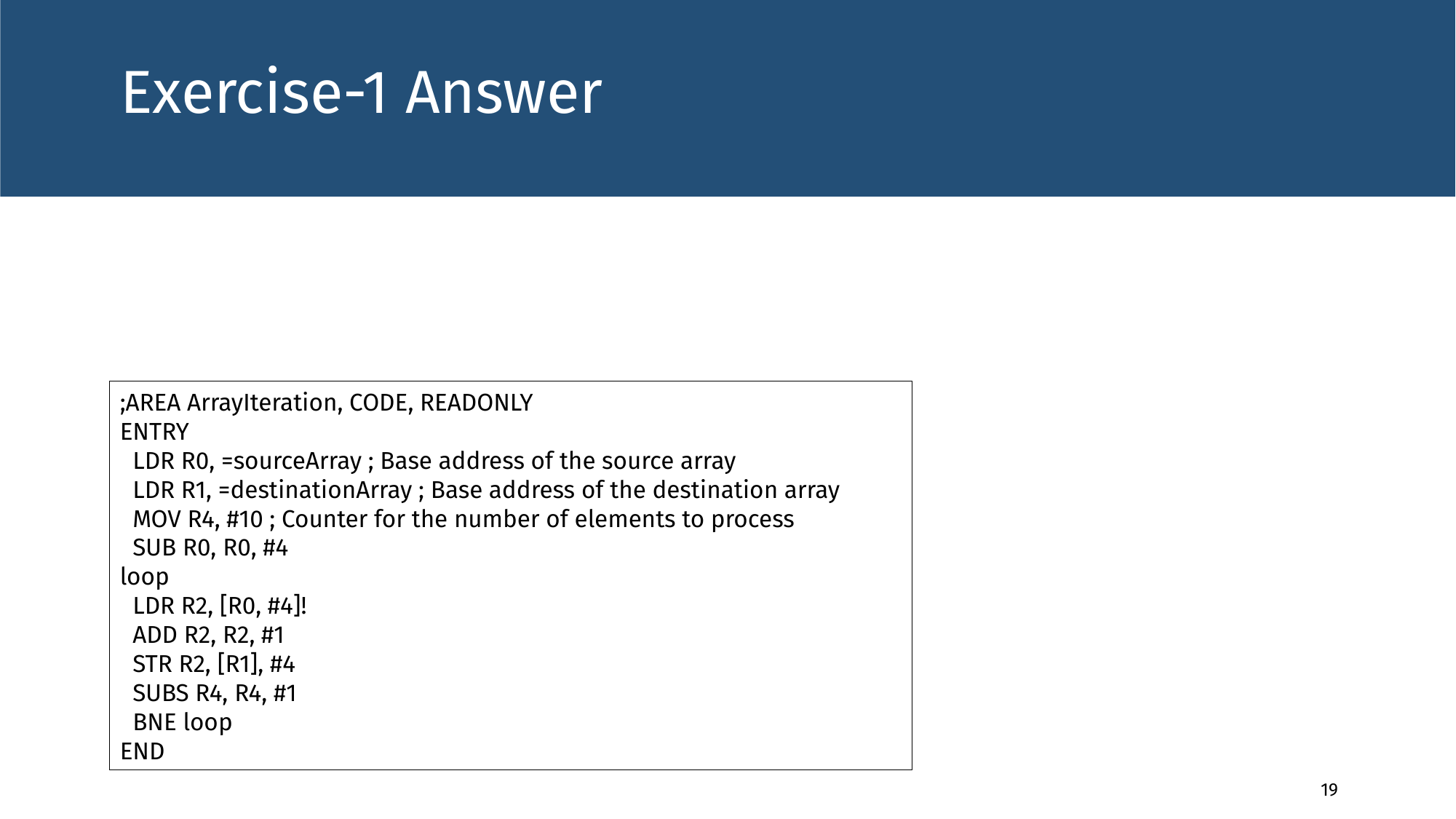

# Exercise-1 Answer
;AREA ArrayIteration, CODE, READONLY
ENTRY
  LDR R0, =sourceArray ; Base address of the source array
  LDR R1, =destinationArray ; Base address of the destination array
  MOV R4, #10 ; Counter for the number of elements to process
  SUB R0, R0, #4
loop
  LDR R2, [R0, #4]!
  ADD R2, R2, #1
  STR R2, [R1], #4
  SUBS R4, R4, #1
  BNE loop
END
19